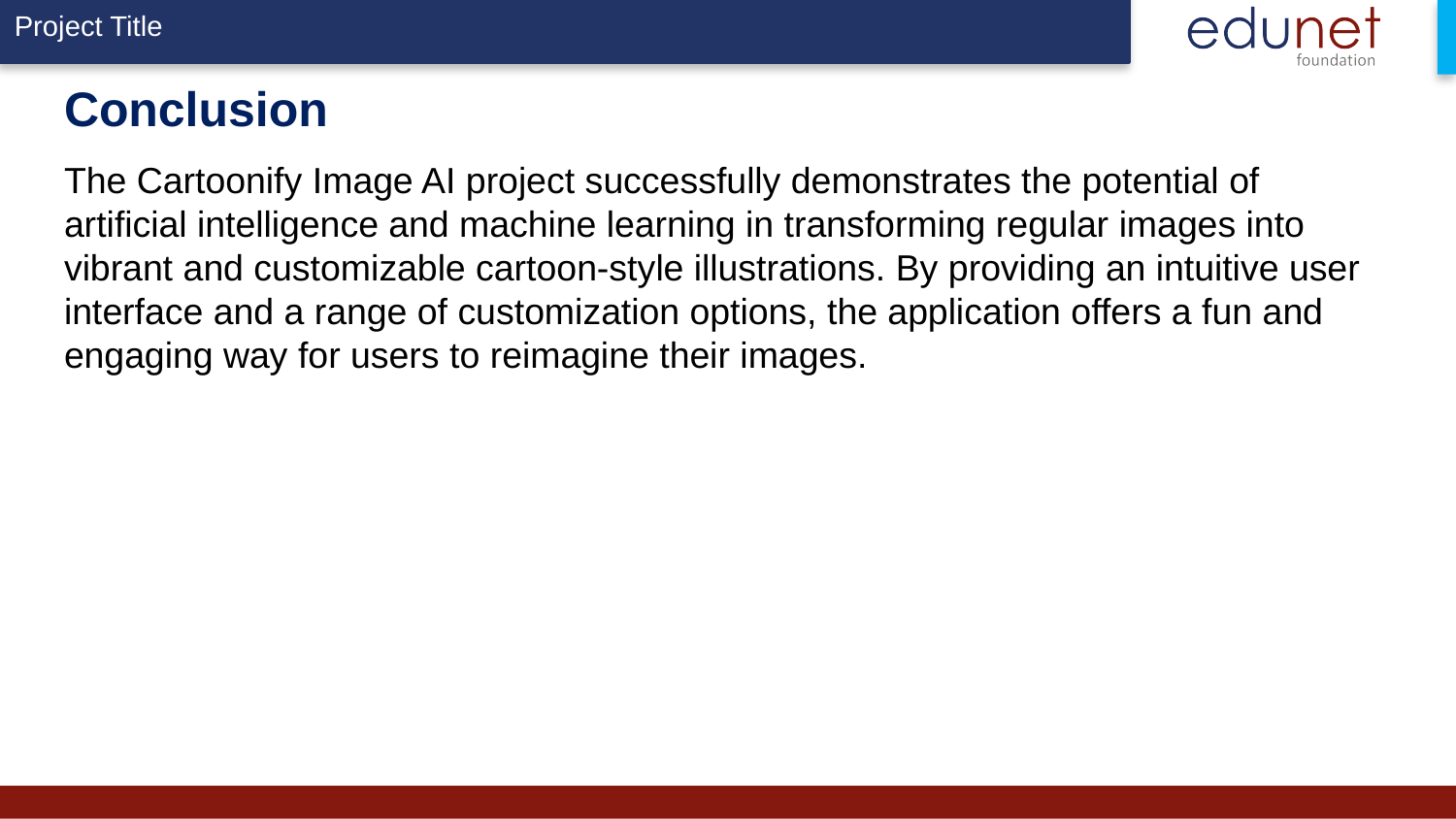

# Conclusion
The Cartoonify Image AI project successfully demonstrates the potential of artificial intelligence and machine learning in transforming regular images into vibrant and customizable cartoon-style illustrations. By providing an intuitive user interface and a range of customization options, the application offers a fun and engaging way for users to reimagine their images.